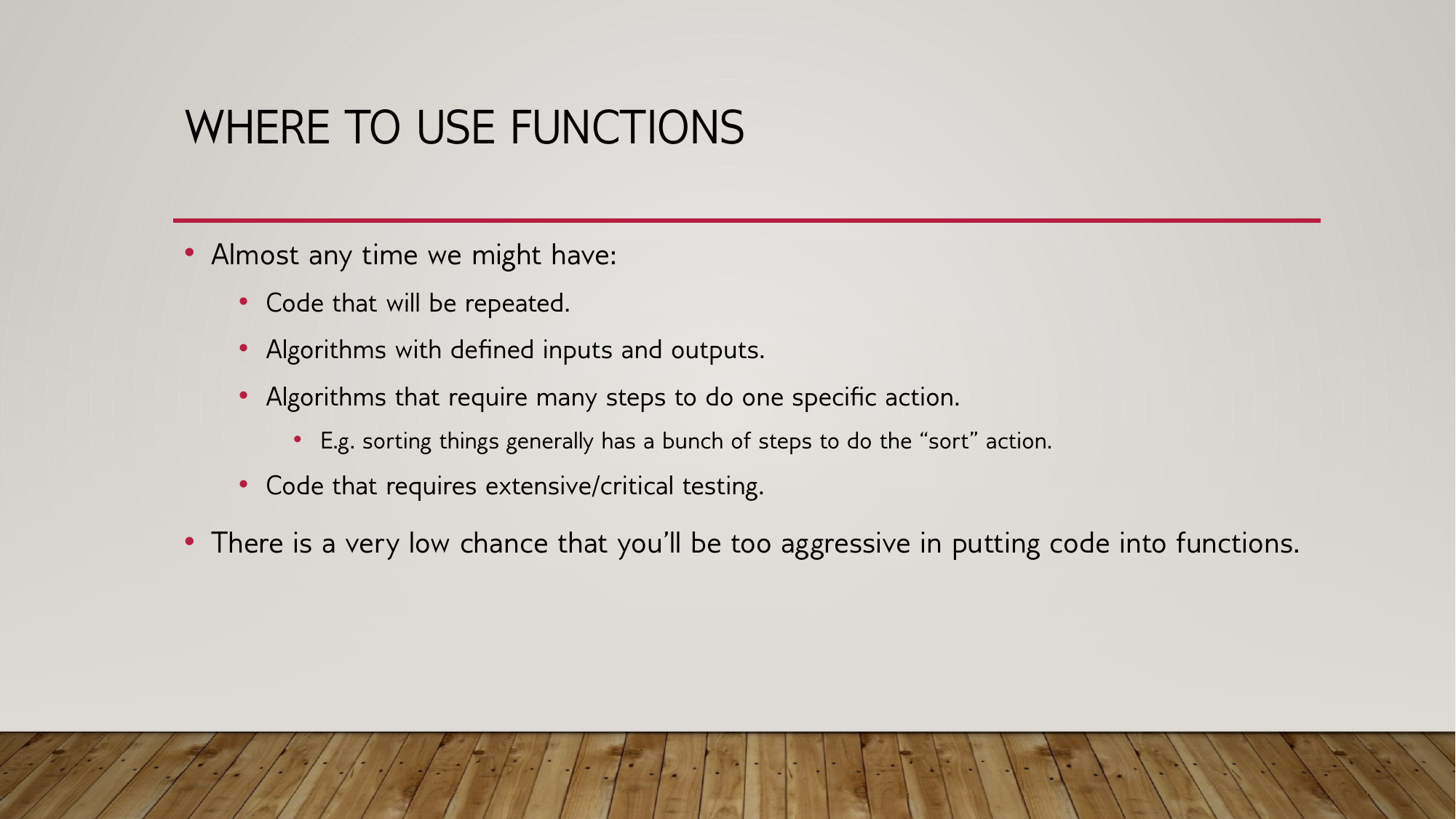

# Where to use functions
Almost any time we might have:
Code that will be repeated.
Algorithms with defined inputs and outputs.
Algorithms that require many steps to do one specific action.
E.g. sorting things generally has a bunch of steps to do the “sort” action.
Code that requires extensive/critical testing.
There is a very low chance that you’ll be too aggressive in putting code into functions.